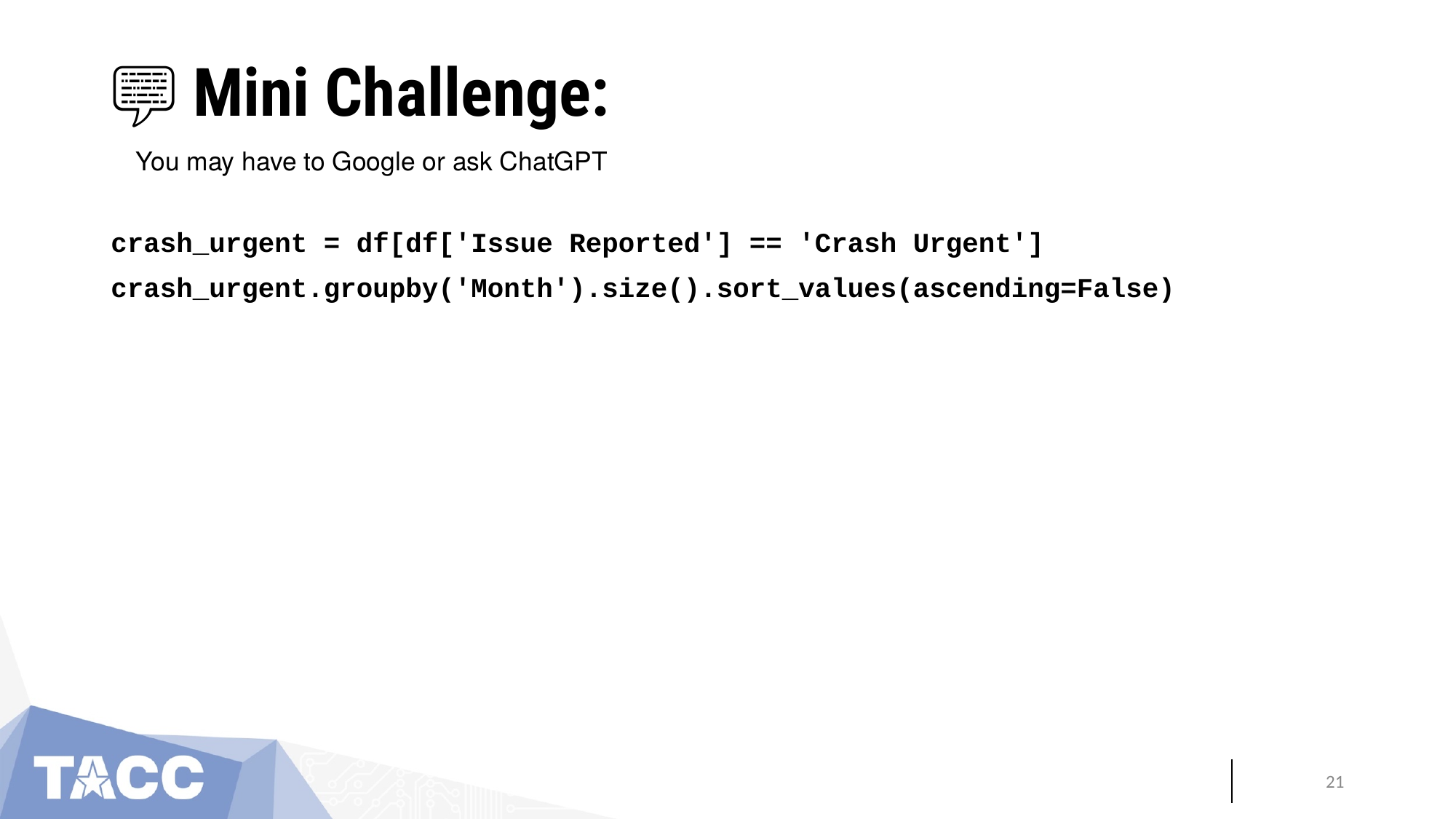

# 💬 Mini Challenge:
You may have to Google or ask ChatGPT
crash_urgent = df[df['Issue Reported'] == 'Crash Urgent']
crash_urgent.groupby('Month').size().sort_values(ascending=False)

21